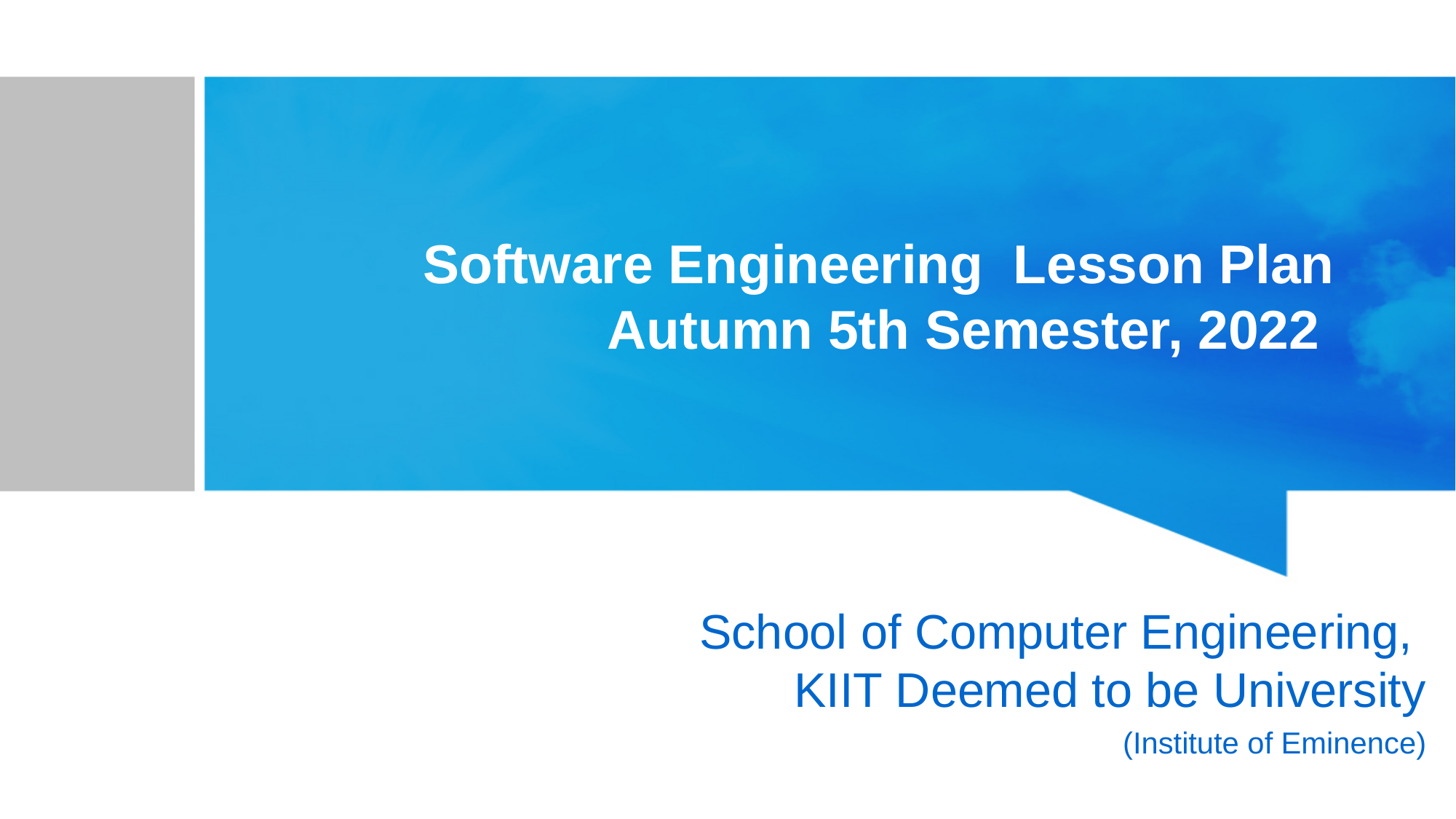

# Software Engineering  Lesson Plan Autumn 5th Semester, 2022
School of Computer Engineering,
KIIT Deemed to be University
(Institute of Eminence)